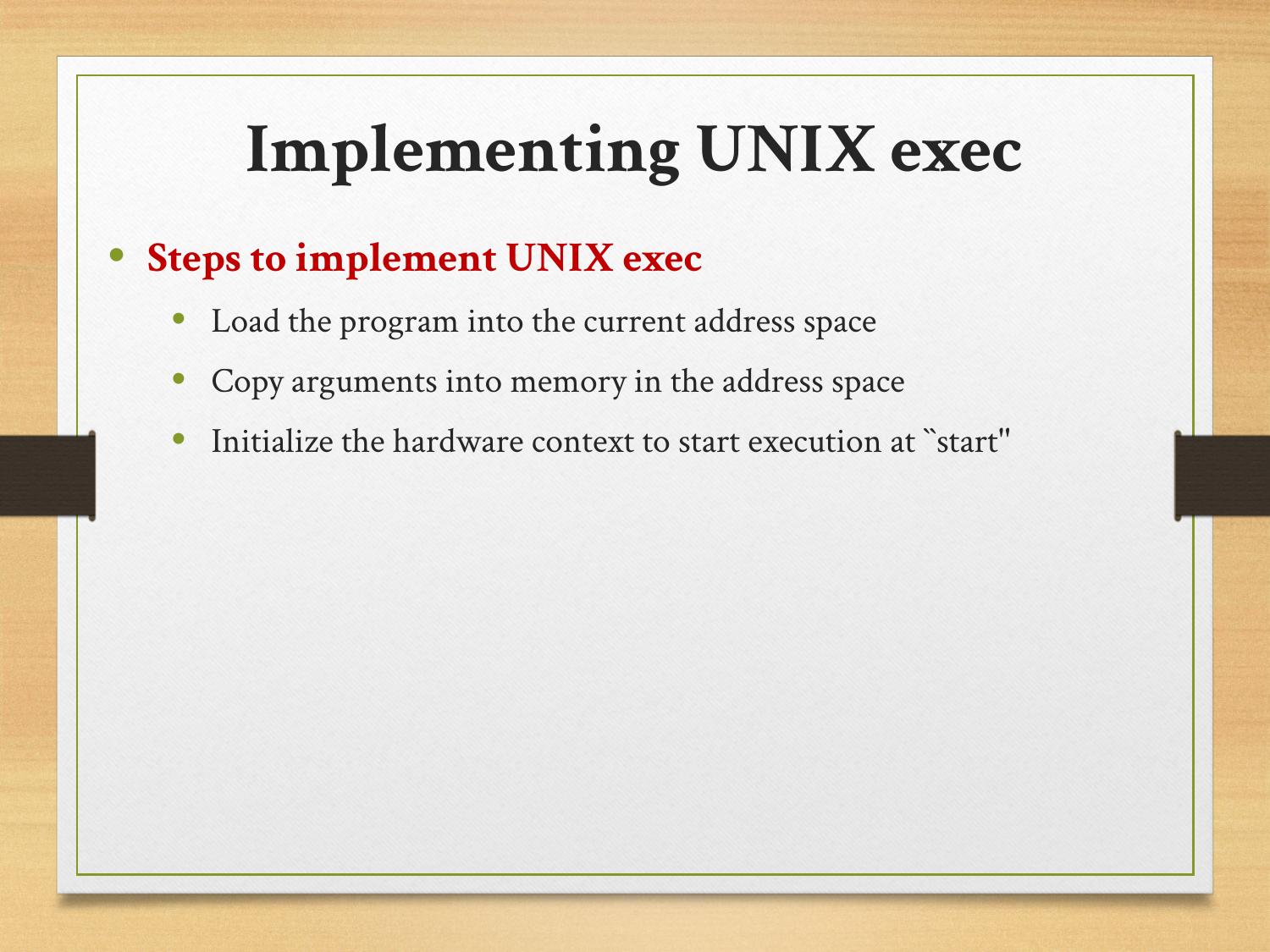

Implementing UNIX exec
Steps to implement UNIX exec
Load the program into the current address space
Copy arguments into memory in the address space
Initialize the hardware context to start execution at ``start''